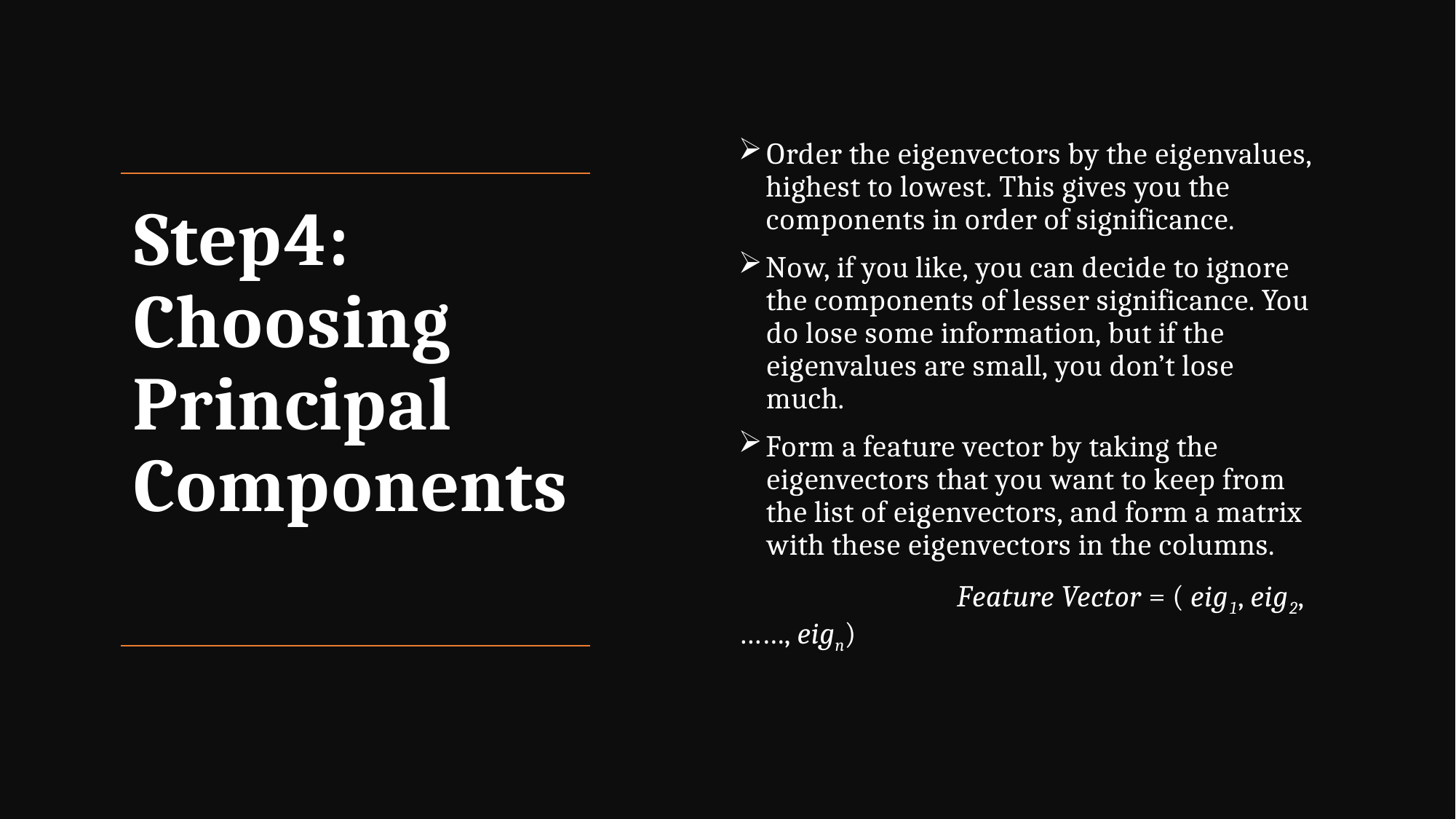

Order the eigenvectors by the eigenvalues, highest to lowest. This gives you the components in order of significance.
Now, if you like, you can decide to ignore the components of lesser significance. You do lose some information, but if the eigenvalues are small, you don’t lose much.
Form a feature vector by taking the eigenvectors that you want to keep from the list of eigenvectors, and form a matrix with these eigenvectors in the columns.
		Feature Vector = ( eig1, eig2,……, eign)

# Step4: Choosing Principal Components